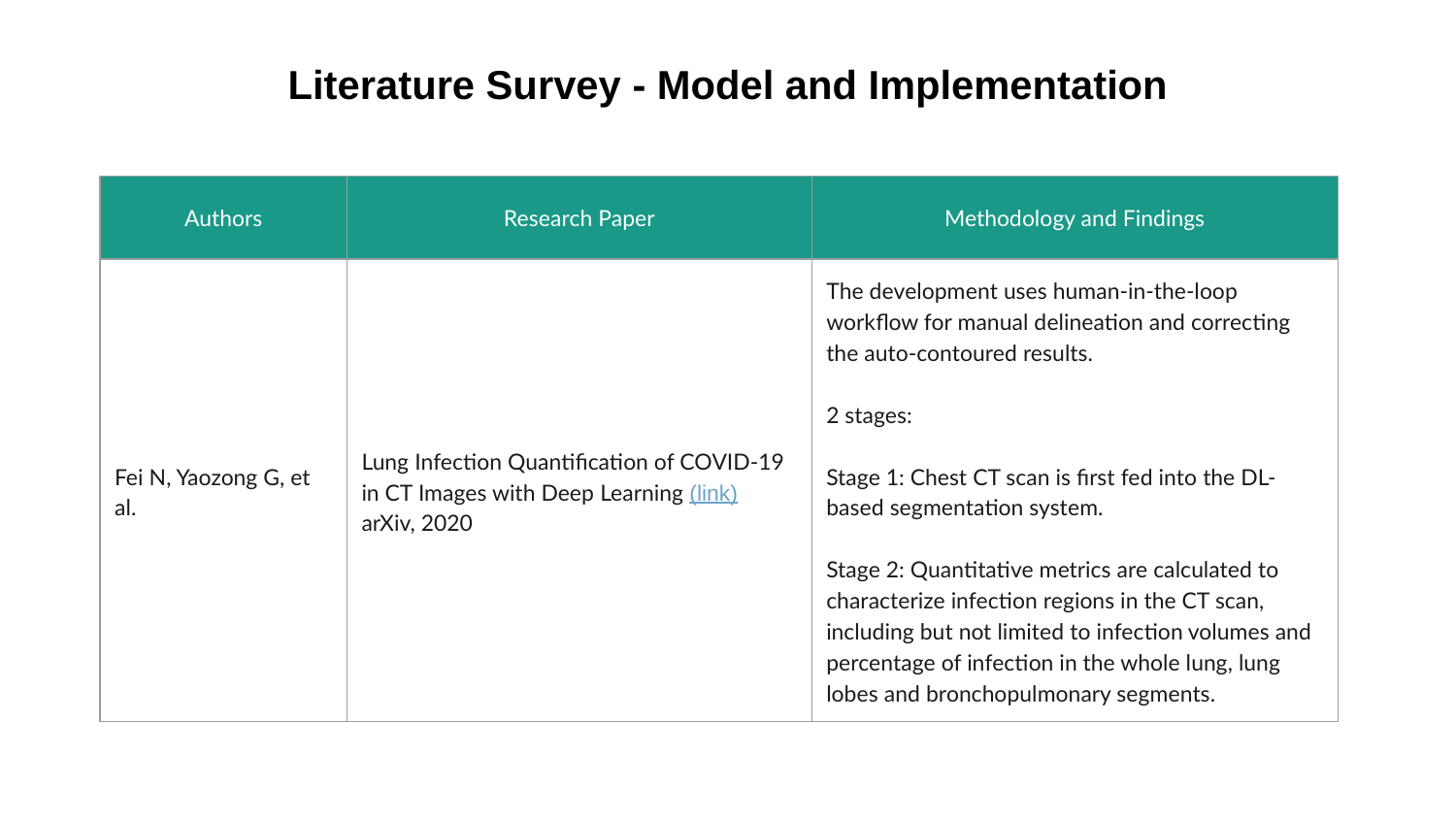

# Literature Survey - Model and Implementation
| Authors | Research Paper | Methodology and Findings |
| --- | --- | --- |
| Fei N, Yaozong G, et al. | Lung Infection Quantification of COVID-19 in CT Images with Deep Learning (link) arXiv, 2020 | The development uses human-in-the-loop workflow for manual delineation and correcting the auto-contoured results. 2 stages: Stage 1: Chest CT scan is first fed into the DL-based segmentation system. Stage 2: Quantitative metrics are calculated to characterize infection regions in the CT scan, including but not limited to infection volumes and percentage of infection in the whole lung, lung lobes and bronchopulmonary segments. |